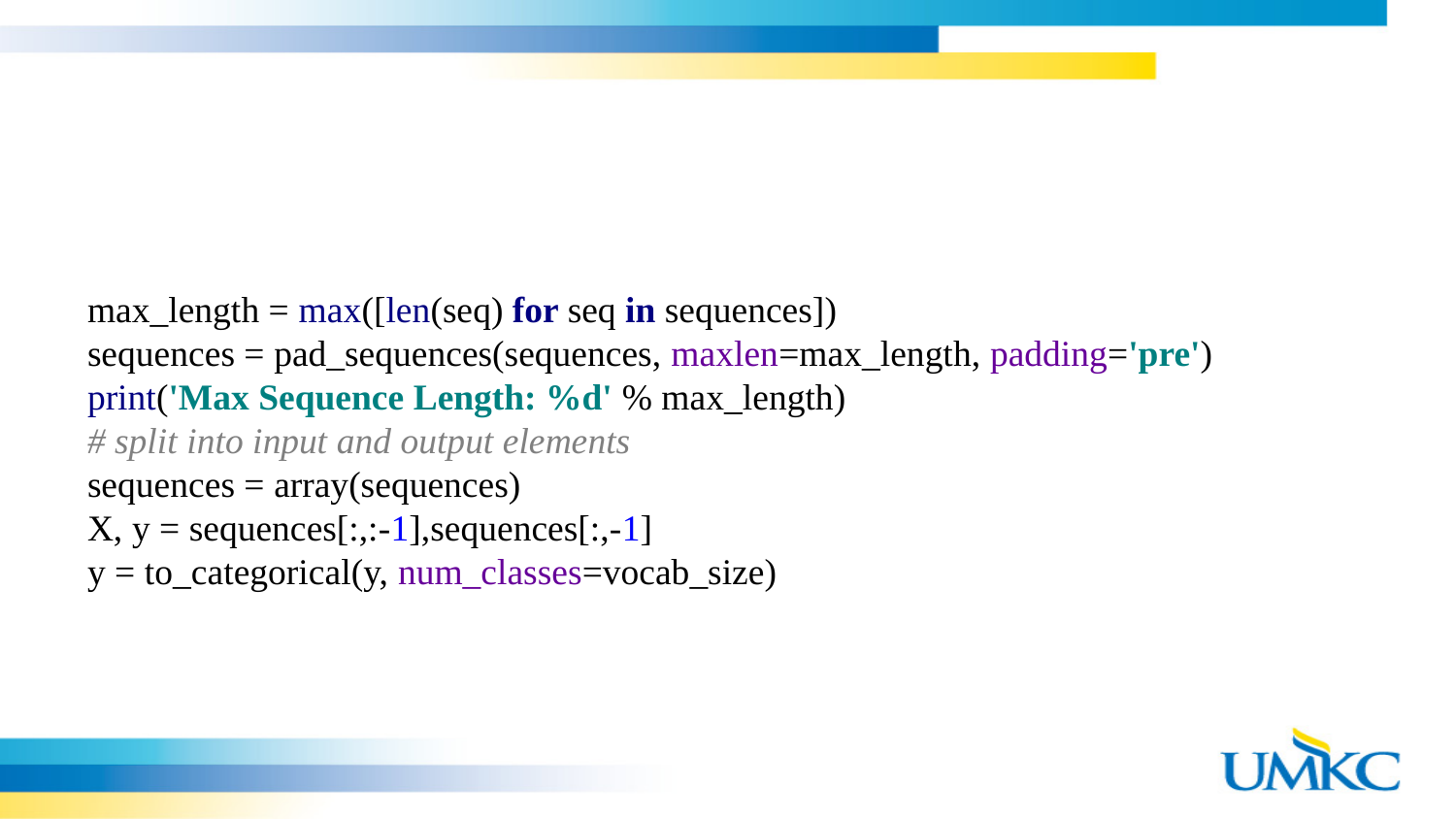

max_length = max([len(seq) for seq in sequences])
sequences = pad_sequences(sequences, maxlen=max_length, padding='pre')
print('Max Sequence Length: %d' % max_length)
# split into input and output elements
sequences = array(sequences)
X, y = sequences[:,:-1],sequences[:,-1]
y = to_categorical(y, num_classes=vocab_size)